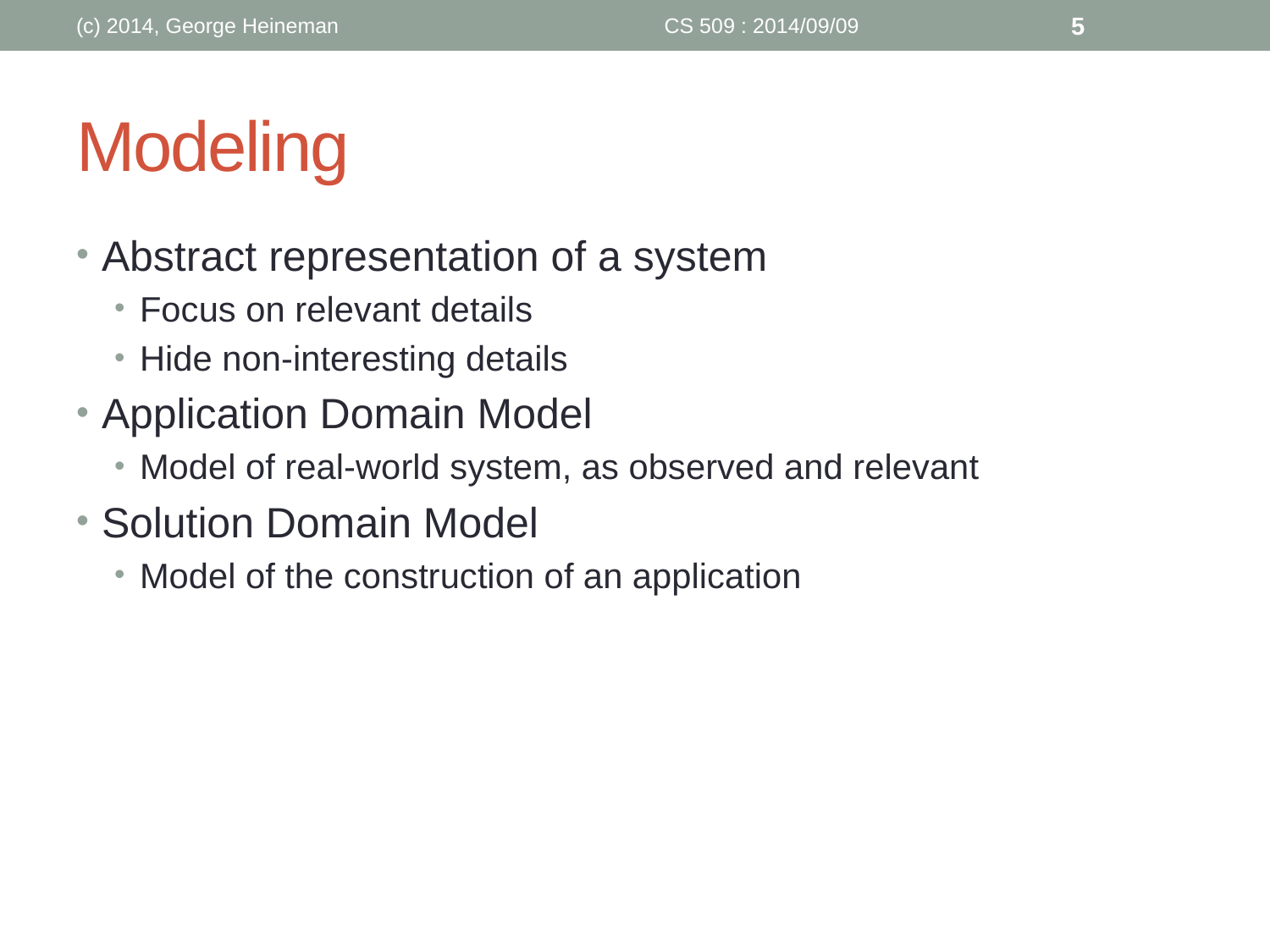

(c) 2014, George Heineman
CS 509 : 2014/09/09
5
# Modeling
Abstract representation of a system
Focus on relevant details
Hide non-interesting details
Application Domain Model
Model of real-world system, as observed and relevant
Solution Domain Model
Model of the construction of an application